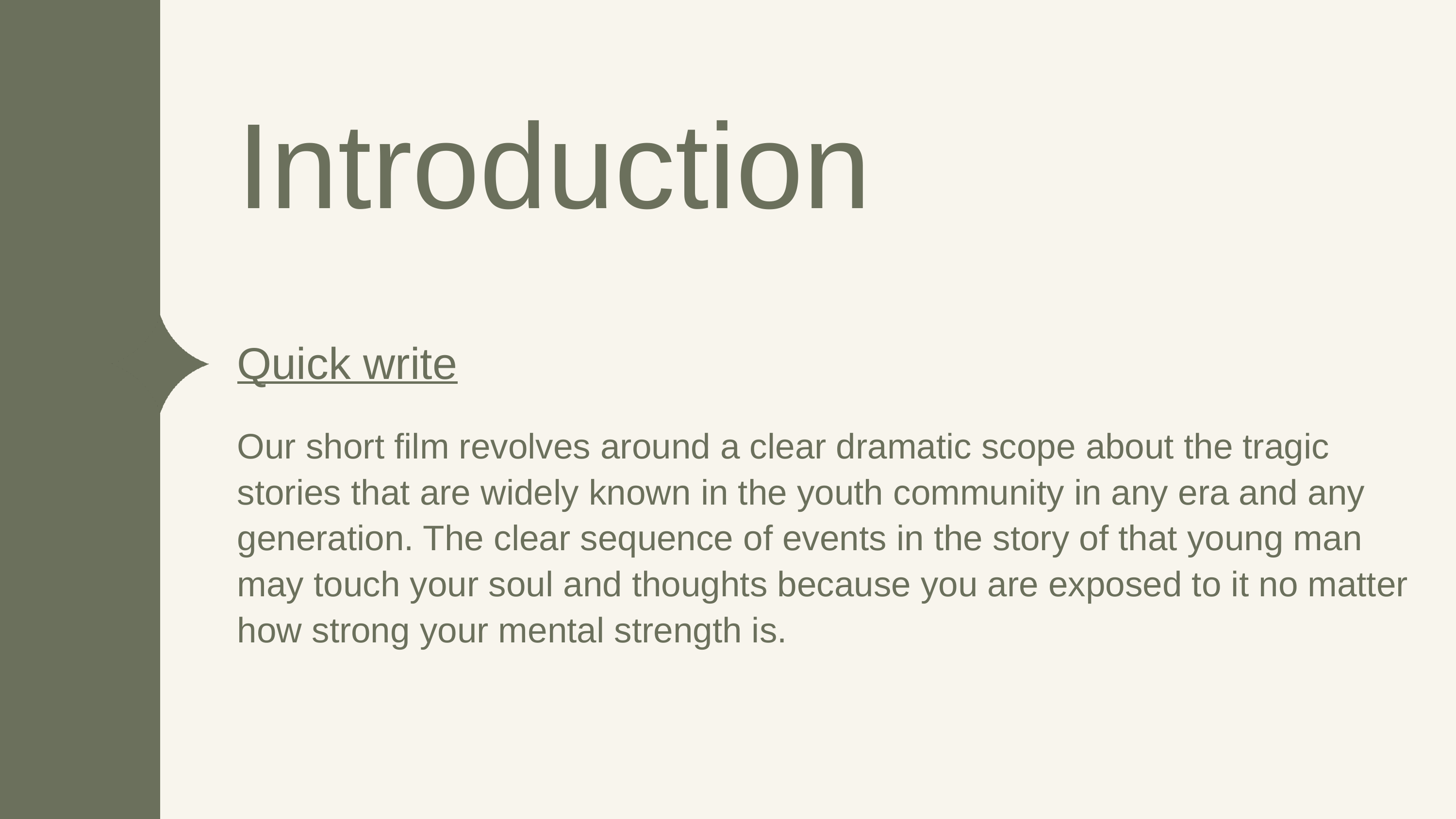

Introduction

Quick write
Our short film revolves around a clear dramatic scope about the tragic stories that are widely known in the youth community in any era and any generation. The clear sequence of events in the story of that young man may touch your soul and thoughts because you are exposed to it no matter how strong your mental strength is.